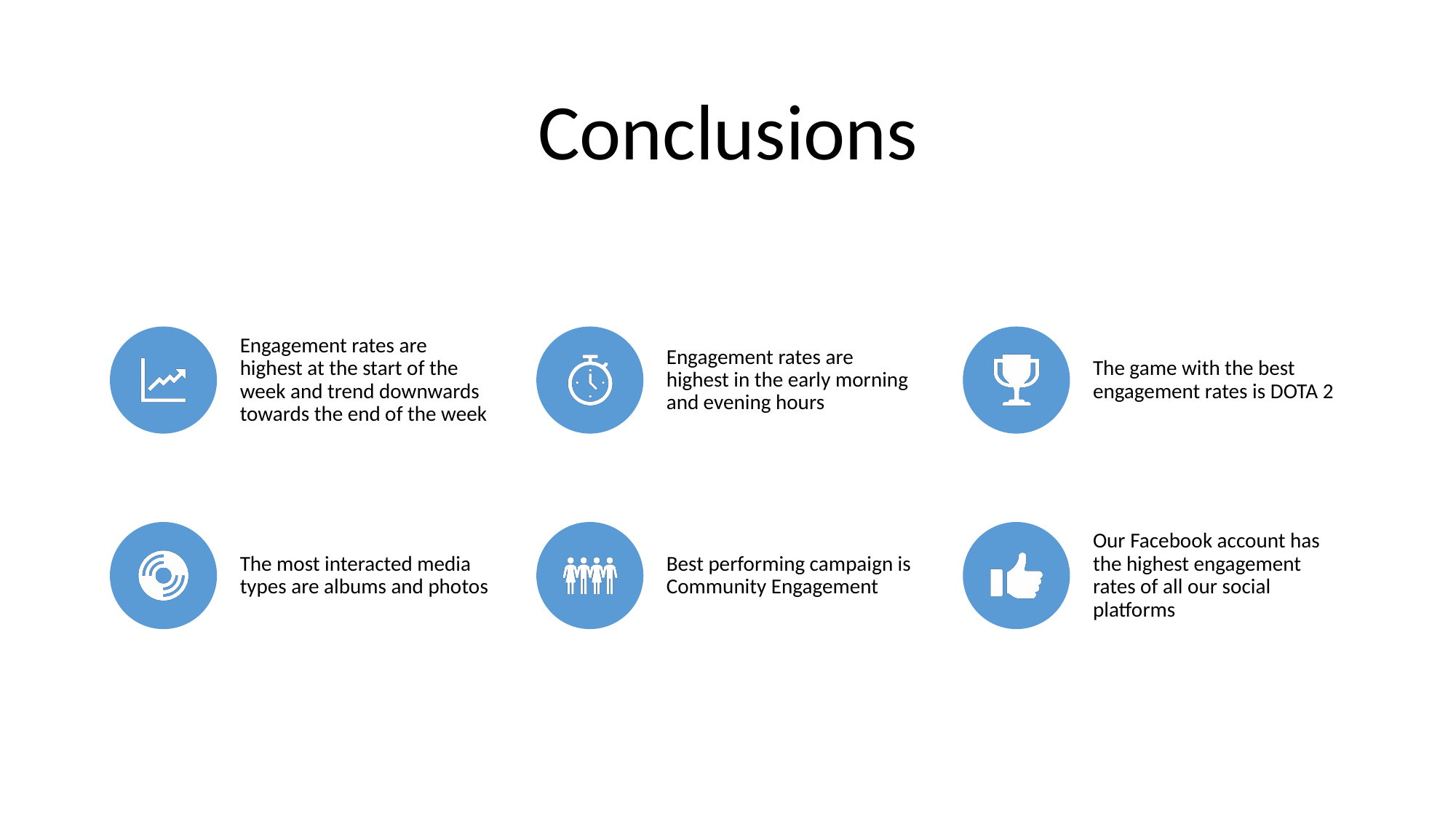

# Conclusions
Engagement rates are highest at the start of the week and trend downwards towards the end of the week
Engagement rates are highest in the early morning and evening hours
The game with the best engagement rates is DOTA 2
The most interacted media types are albums and photos
Best performing campaign is Community Engagement
Our Facebook account has the highest engagement rates of all our social platforms